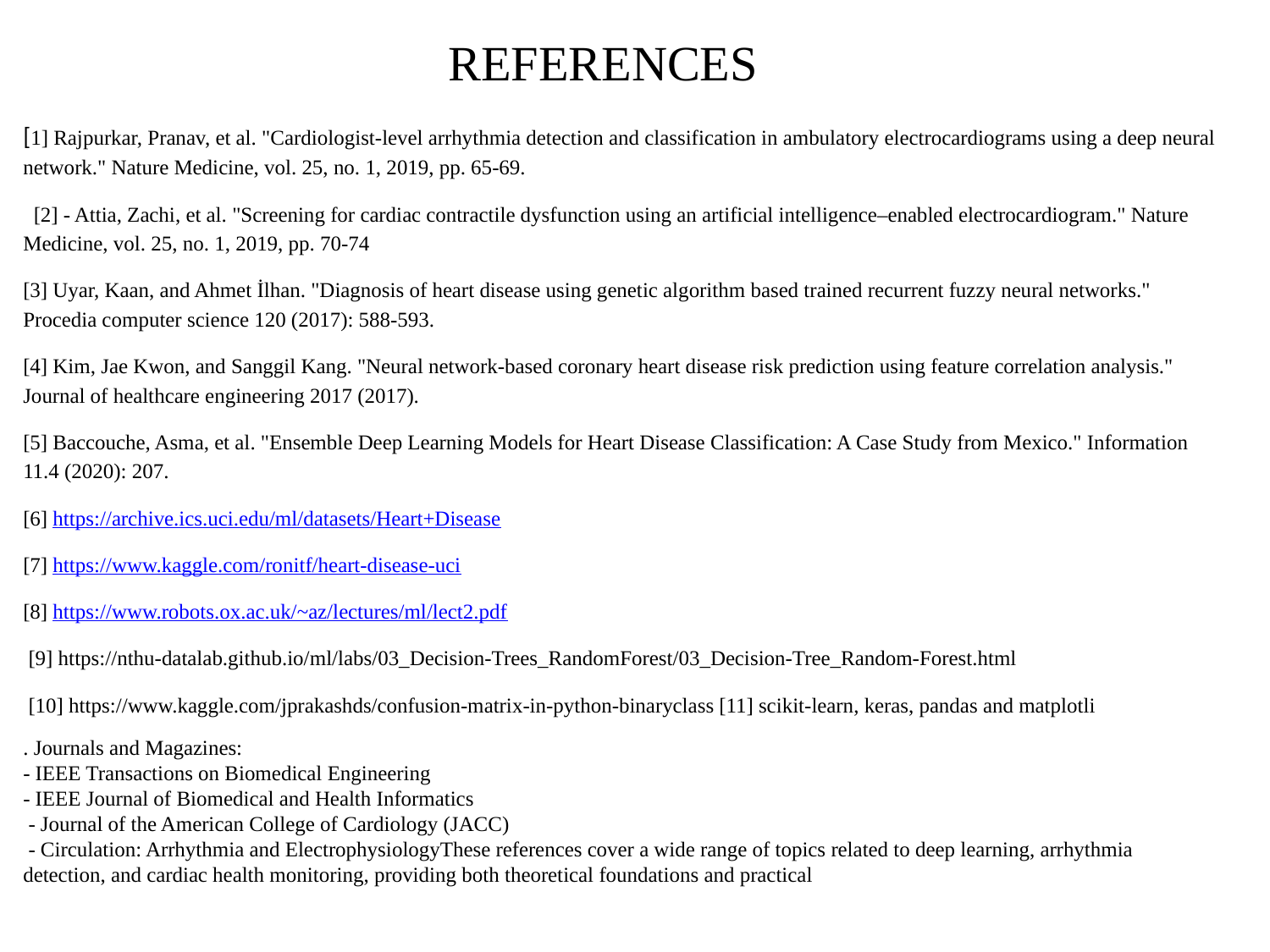

REFERENCES
S
[1] Rajpurkar, Pranav, et al. "Cardiologist-level arrhythmia detection and classification in ambulatory electrocardiograms using a deep neural network." Nature Medicine, vol. 25, no. 1, 2019, pp. 65-69.
  [2] - Attia, Zachi, et al. "Screening for cardiac contractile dysfunction using an artificial intelligence–enabled electrocardiogram." Nature Medicine, vol. 25, no. 1, 2019, pp. 70-74
[3] Uyar, Kaan, and Ahmet İlhan. "Diagnosis of heart disease using genetic algorithm based trained recurrent fuzzy neural networks." Procedia computer science 120 (2017): 588-593.
[4] Kim, Jae Kwon, and Sanggil Kang. "Neural network-based coronary heart disease risk prediction using feature correlation analysis." Journal of healthcare engineering 2017 (2017).
[5] Baccouche, Asma, et al. "Ensemble Deep Learning Models for Heart Disease Classification: A Case Study from Mexico." Information 11.4 (2020): 207.
[6] https://archive.ics.uci.edu/ml/datasets/Heart+Disease
[7] https://www.kaggle.com/ronitf/heart-disease-uci
[8] https://www.robots.ox.ac.uk/~az/lectures/ml/lect2.pdf
 [9] https://nthu-datalab.github.io/ml/labs/03_Decision-Trees_RandomForest/03_Decision-Tree_Random-Forest.html
 [10] https://www.kaggle.com/jprakashds/confusion-matrix-in-python-binaryclass [11] scikit-learn, keras, pandas and matplotli
. Journals and Magazines:
- IEEE Transactions on Biomedical Engineering
- IEEE Journal of Biomedical and Health Informatics
 - Journal of the American College of Cardiology (JACC)
 - Circulation: Arrhythmia and ElectrophysiologyThese references cover a wide range of topics related to deep learning, arrhythmia detection, and cardiac health monitoring, providing both theoretical foundations and practical insights for your project. Make sure to consult relevant sources based on your specific research needs and interests.